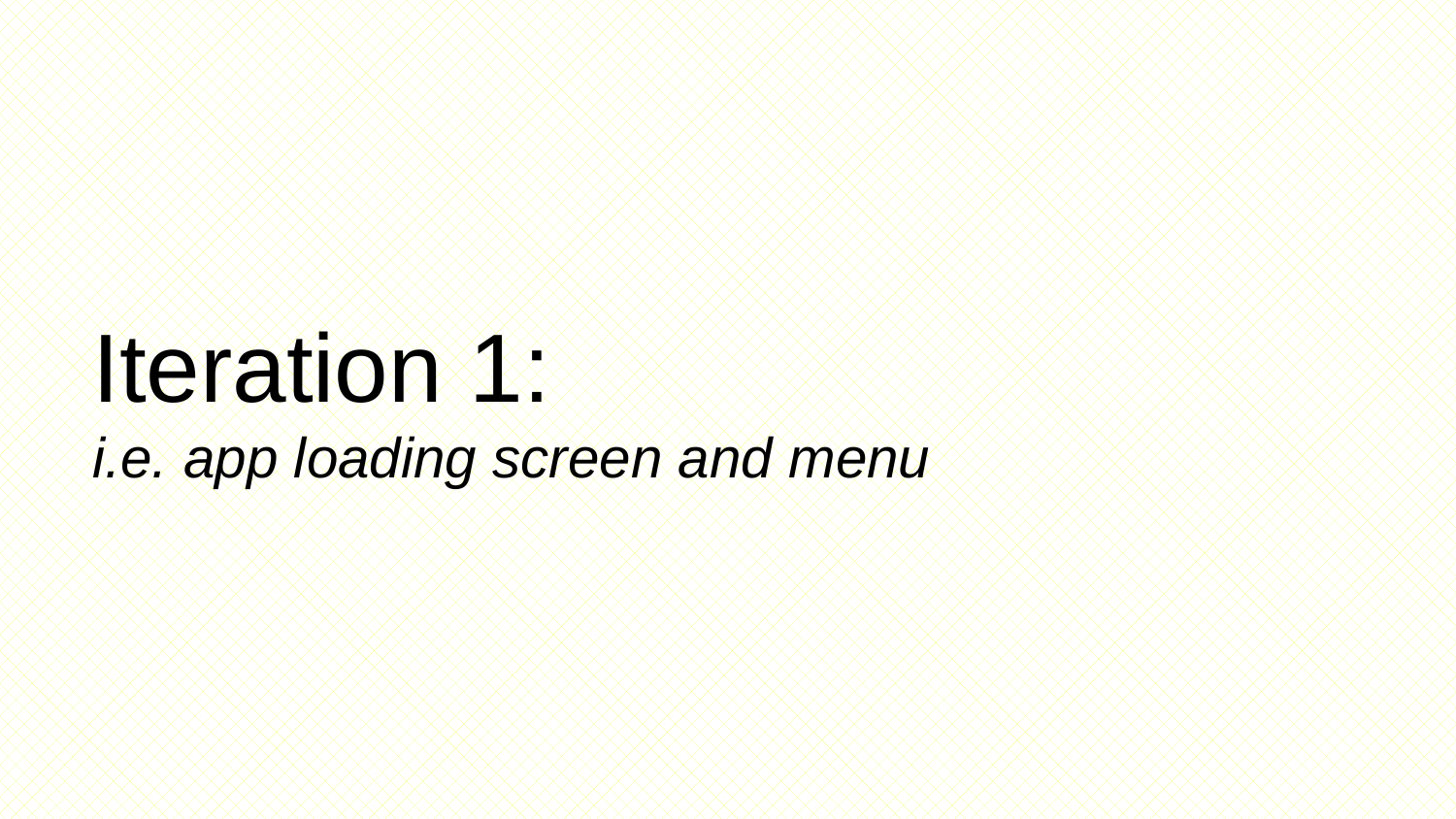

# Iteration 1: i.e. app loading screen and menu